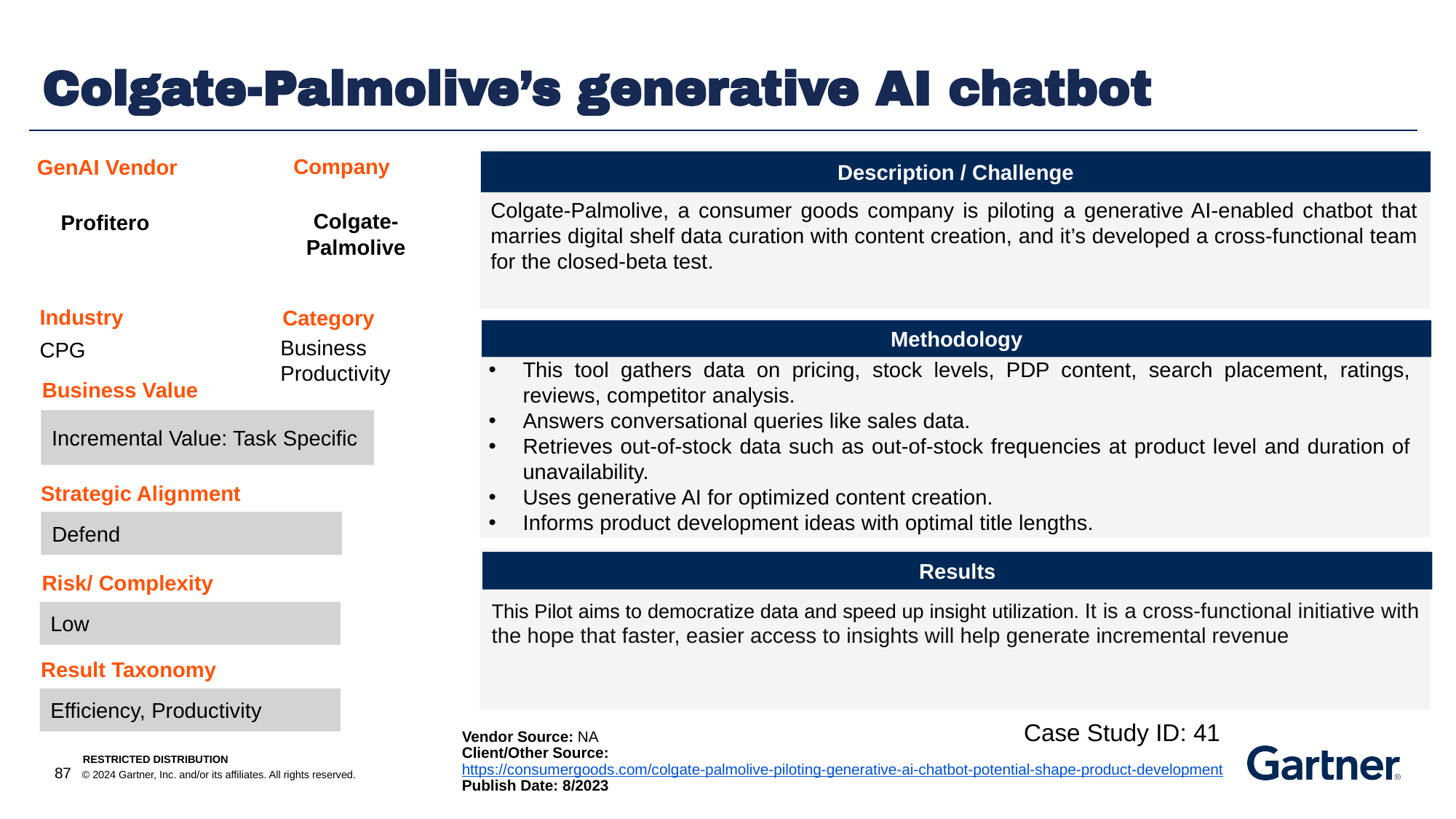

Colgate-Palmolive’s generative AI chatbot
Company
GenAI Vendor

Description / Challenge
Colgate-Palmolive, a consumer goods company is piloting a generative AI-enabled chatbot that marries digital shelf data curation with content creation, and it’s developed a cross-functional team for the closed-beta test.
Colgate- Palmolive
Profitero
Industry
Category

Methodology
Business Productivity
CPG
This tool gathers data on pricing, stock levels, PDP content, search placement, ratings, reviews, competitor analysis.
Answers conversational queries like sales data.
Retrieves out-of-stock data such as out-of-stock frequencies at product level and duration of unavailability.
Uses generative AI for optimized content creation.
Informs product development ideas with optimal title lengths.
Business Value
Incremental Value: Task Specific
Strategic Alignment
Defend

Results
Risk/ Complexity
This Pilot aims to democratize data and speed up insight utilization. It is a cross-functional initiative with the hope that faster, easier access to insights will help generate incremental revenue
Low
Result Taxonomy
Efficiency, Productivity
Case Study ID: 41
Vendor Source: NA
Client/Other Source: https://consumergoods.com/colgate-palmolive-piloting-generative-ai-chatbot-potential-shape-product-development
Publish Date: 8/2023